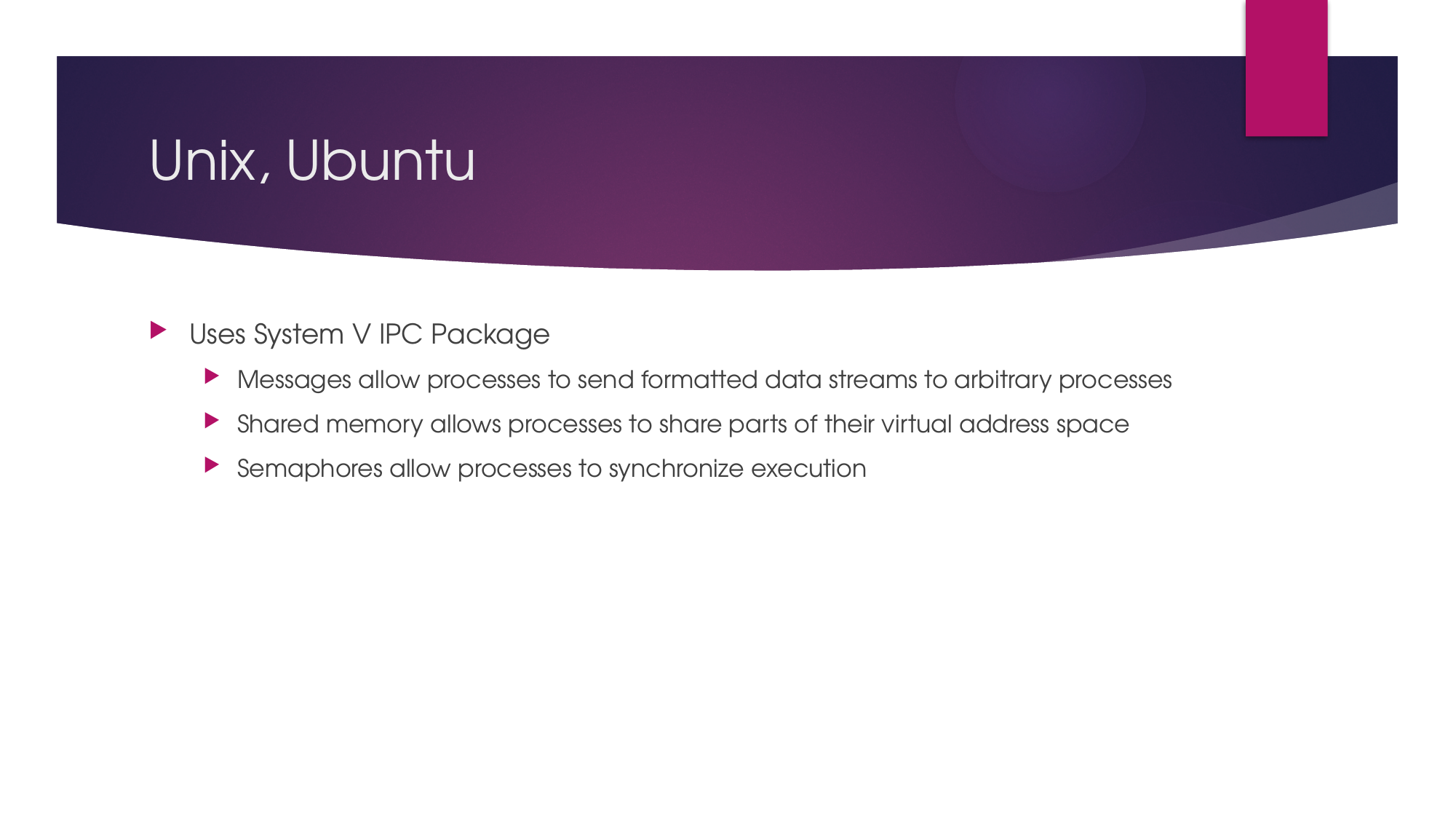

# Unix, Ubuntu
Uses System V IPC Package
Messages allow processes to send formatted data streams to arbitrary processes
Shared memory allows processes to share parts of their virtual address space
Semaphores allow processes to synchronize execution